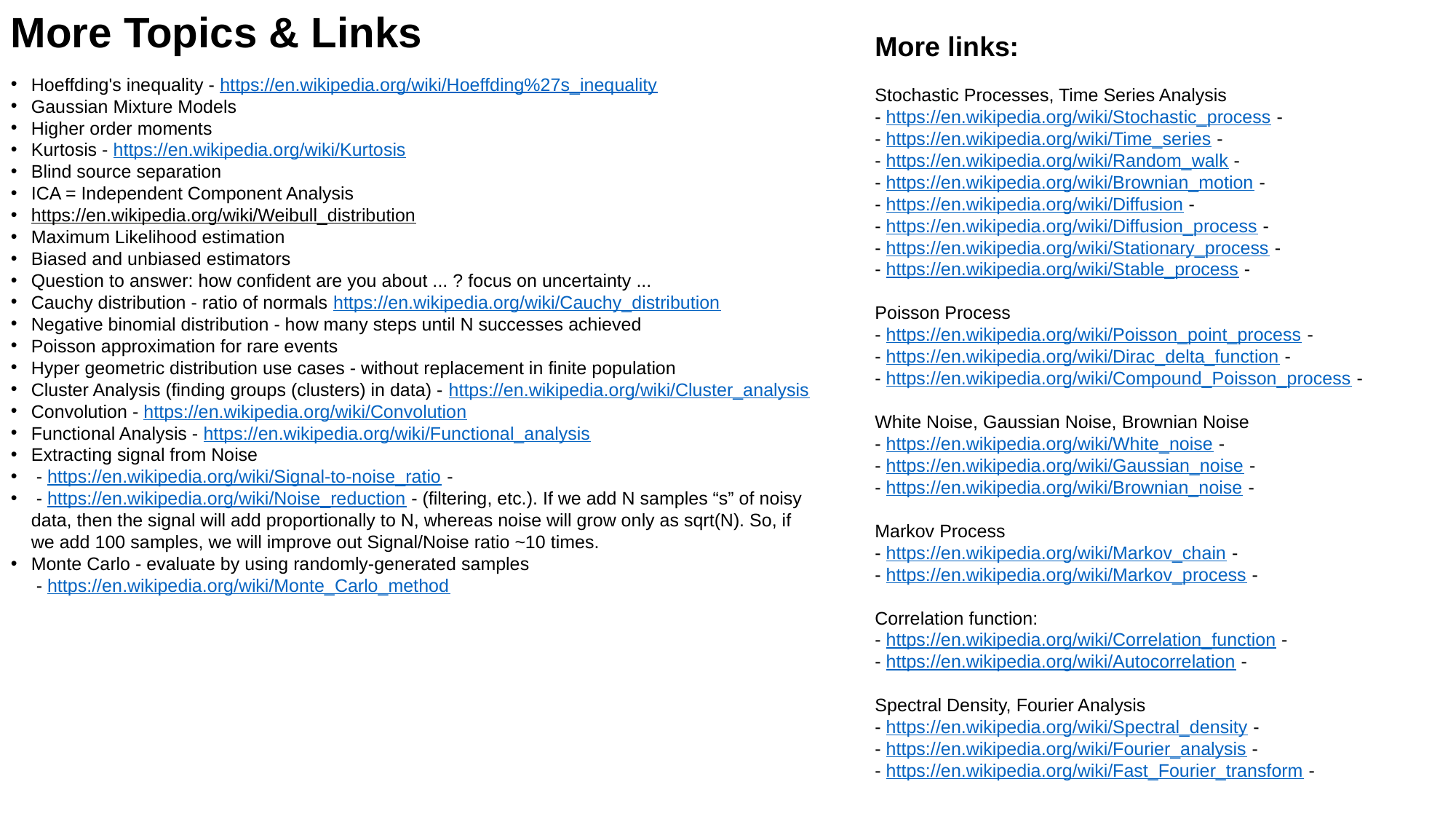

More Topics & Links
More links:

Stochastic Processes, Time Series Analysis
- https://en.wikipedia.org/wiki/Stochastic_process -
- https://en.wikipedia.org/wiki/Time_series -
- https://en.wikipedia.org/wiki/Random_walk -
- https://en.wikipedia.org/wiki/Brownian_motion -
- https://en.wikipedia.org/wiki/Diffusion -
- https://en.wikipedia.org/wiki/Diffusion_process -
- https://en.wikipedia.org/wiki/Stationary_process -
- https://en.wikipedia.org/wiki/Stable_process -

Poisson Process
- https://en.wikipedia.org/wiki/Poisson_point_process -
- https://en.wikipedia.org/wiki/Dirac_delta_function -
- https://en.wikipedia.org/wiki/Compound_Poisson_process -

White Noise, Gaussian Noise, Brownian Noise
- https://en.wikipedia.org/wiki/White_noise -
- https://en.wikipedia.org/wiki/Gaussian_noise -
- https://en.wikipedia.org/wiki/Brownian_noise -

Markov Process
- https://en.wikipedia.org/wiki/Markov_chain -
- https://en.wikipedia.org/wiki/Markov_process -

Correlation function:
- https://en.wikipedia.org/wiki/Correlation_function -
- https://en.wikipedia.org/wiki/Autocorrelation -

Spectral Density, Fourier Analysis
- https://en.wikipedia.org/wiki/Spectral_density -
- https://en.wikipedia.org/wiki/Fourier_analysis -
- https://en.wikipedia.org/wiki/Fast_Fourier_transform -
Hoeffding's inequality - https://en.wikipedia.org/wiki/Hoeffding%27s_inequality
Gaussian Mixture Models
Higher order moments
Kurtosis - https://en.wikipedia.org/wiki/Kurtosis
Blind source separation
ICA = Independent Component Analysis
https://en.wikipedia.org/wiki/Weibull_distribution
Maximum Likelihood estimation
Biased and unbiased estimators
Question to answer: how confident are you about ... ? focus on uncertainty ...
Cauchy distribution - ratio of normals https://en.wikipedia.org/wiki/Cauchy_distribution
Negative binomial distribution - how many steps until N successes achieved
Poisson approximation for rare events
Hyper geometric distribution use cases - without replacement in finite population
Cluster Analysis (finding groups (clusters) in data) - https://en.wikipedia.org/wiki/Cluster_analysis
Convolution - https://en.wikipedia.org/wiki/Convolution
Functional Analysis - https://en.wikipedia.org/wiki/Functional_analysis
Extracting signal from Noise
 - https://en.wikipedia.org/wiki/Signal-to-noise_ratio -
 - https://en.wikipedia.org/wiki/Noise_reduction - (filtering, etc.). If we add N samples “s” of noisy data, then the signal will add proportionally to N, whereas noise will grow only as sqrt(N). So, if we add 100 samples, we will improve out Signal/Noise ratio ~10 times.
Monte Carlo - evaluate by using randomly-generated samples
 - https://en.wikipedia.org/wiki/Monte_Carlo_method